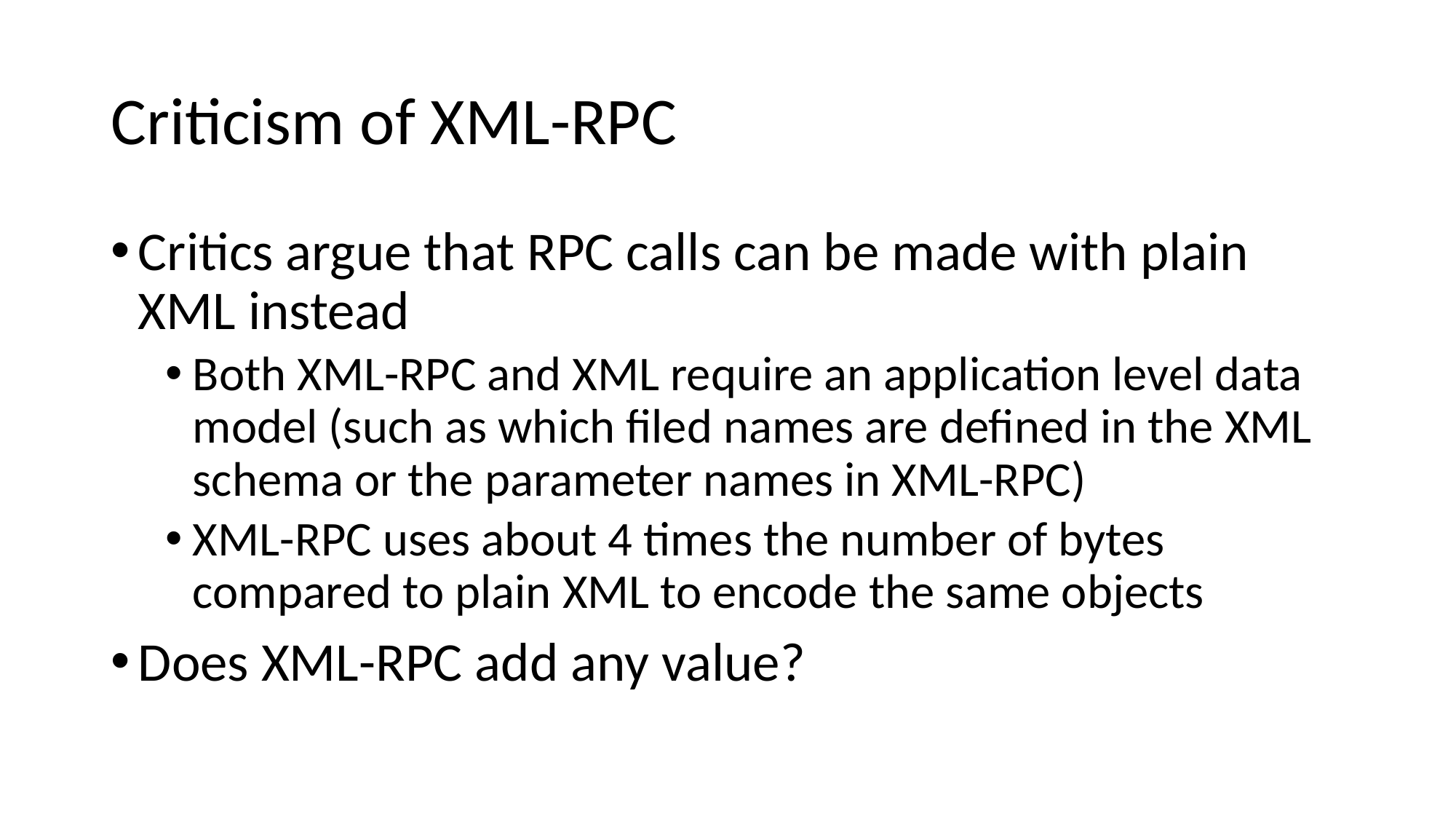

# Criticism of XML-RPC
Critics argue that RPC calls can be made with plain XML instead
Both XML-RPC and XML require an application level data model (such as which filed names are defined in the XML schema or the parameter names in XML-RPC)
XML-RPC uses about 4 times the number of bytes compared to plain XML to encode the same objects
Does XML-RPC add any value?